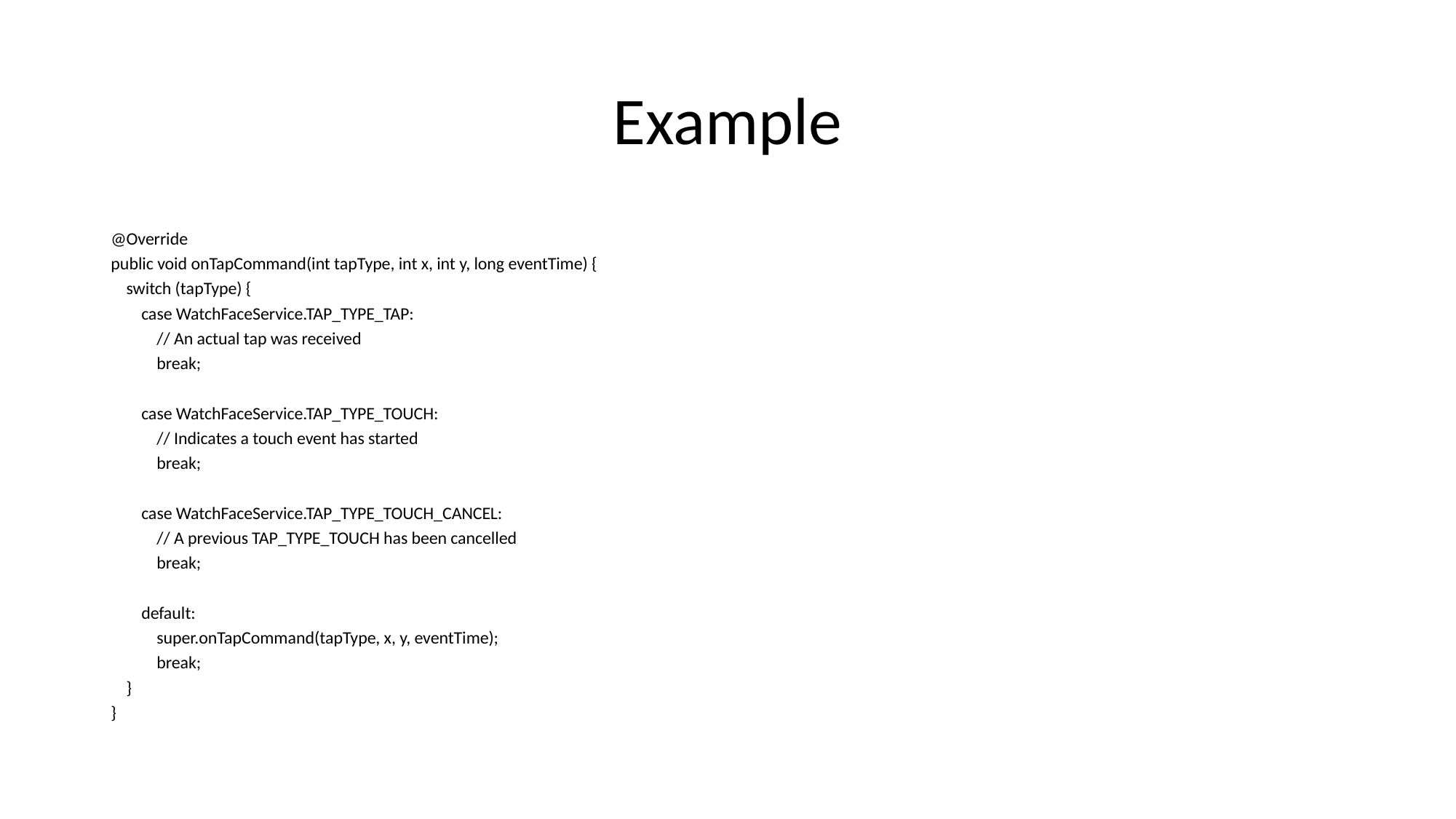

# Example
@Override
public void onTapCommand(int tapType, int x, int y, long eventTime) {
    switch (tapType) {
        case WatchFaceService.TAP_TYPE_TAP:
            // An actual tap was received
            break;

        case WatchFaceService.TAP_TYPE_TOUCH:
            // Indicates a touch event has started
            break;

        case WatchFaceService.TAP_TYPE_TOUCH_CANCEL:
            // A previous TAP_TYPE_TOUCH has been cancelled
            break;

        default:
            super.onTapCommand(tapType, x, y, eventTime);
            break;
    }
}